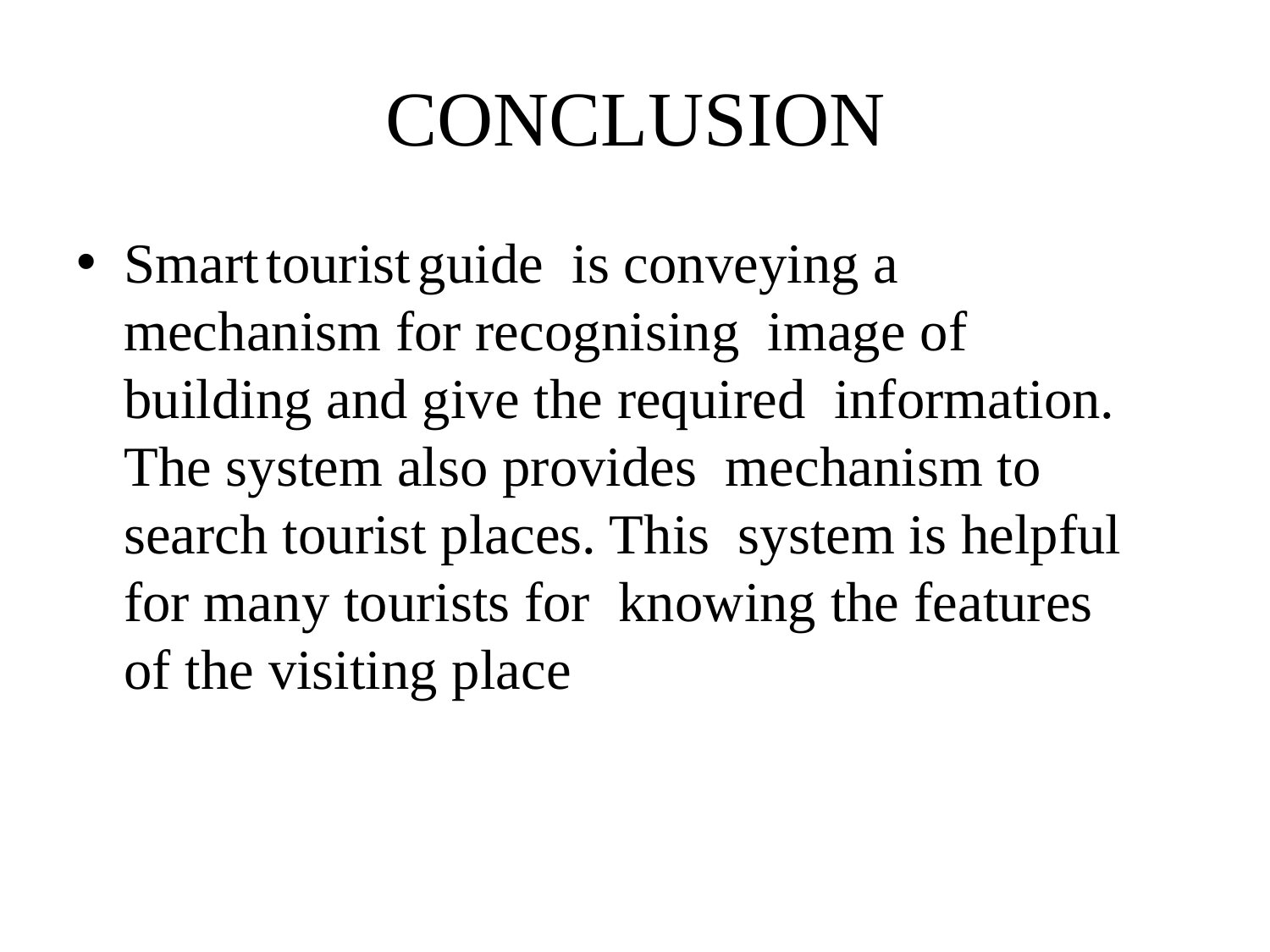

# CONCLUSION
Smart tourist guide  is conveying a mechanism for recognising  image of building and give the required  information. The system also provides  mechanism to search tourist places. This  system is helpful for many tourists for  knowing the features of the visiting place